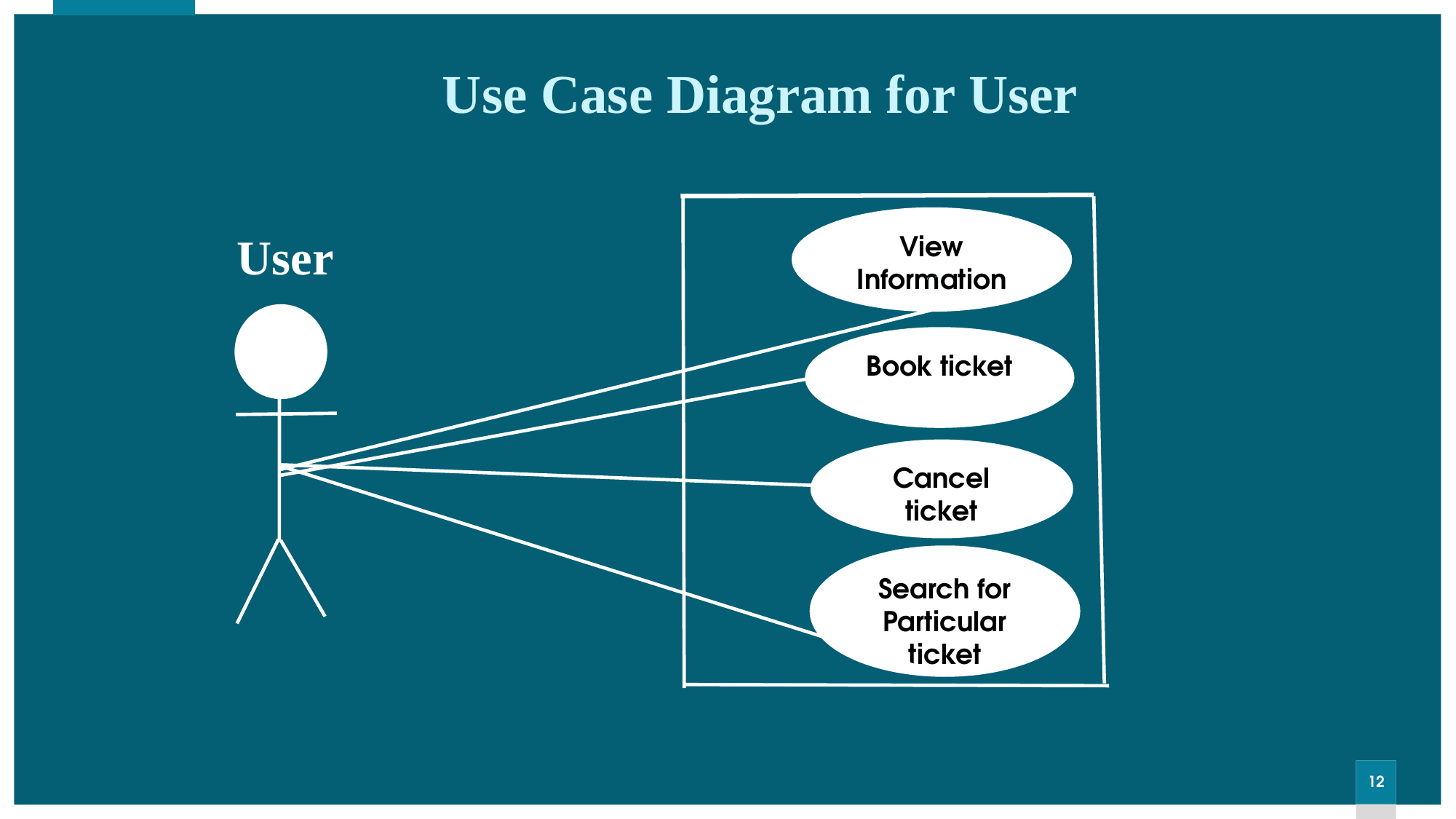

# Use Case Diagram for User
View Information
User

Book ticket
Cancel ticket
Search for Particular ticket